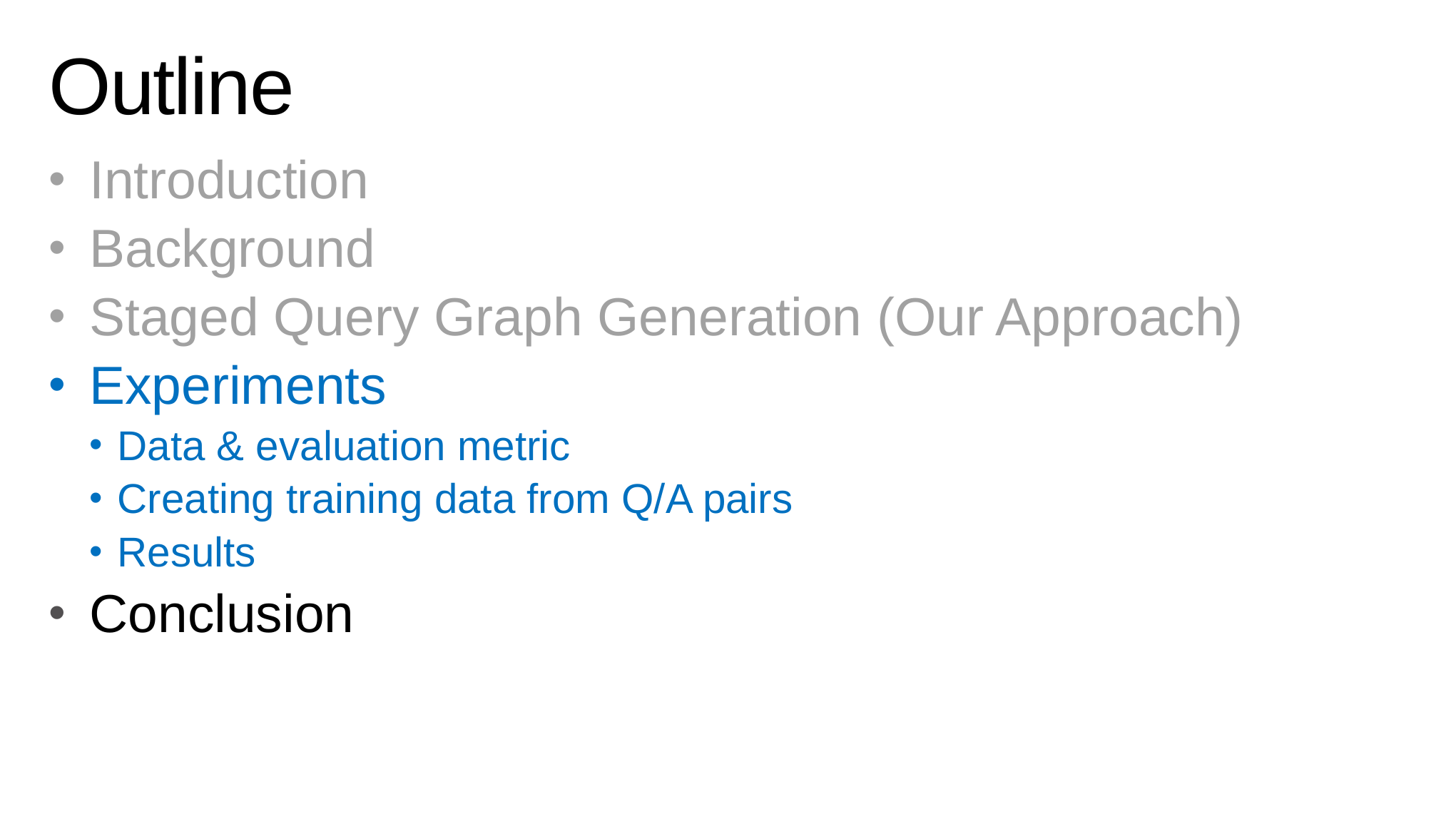

# Outline
Introduction
Background
Staged Query Graph Generation (Our Approach)
Experiments
Data & evaluation metric
Creating training data from Q/A pairs
Results
Conclusion